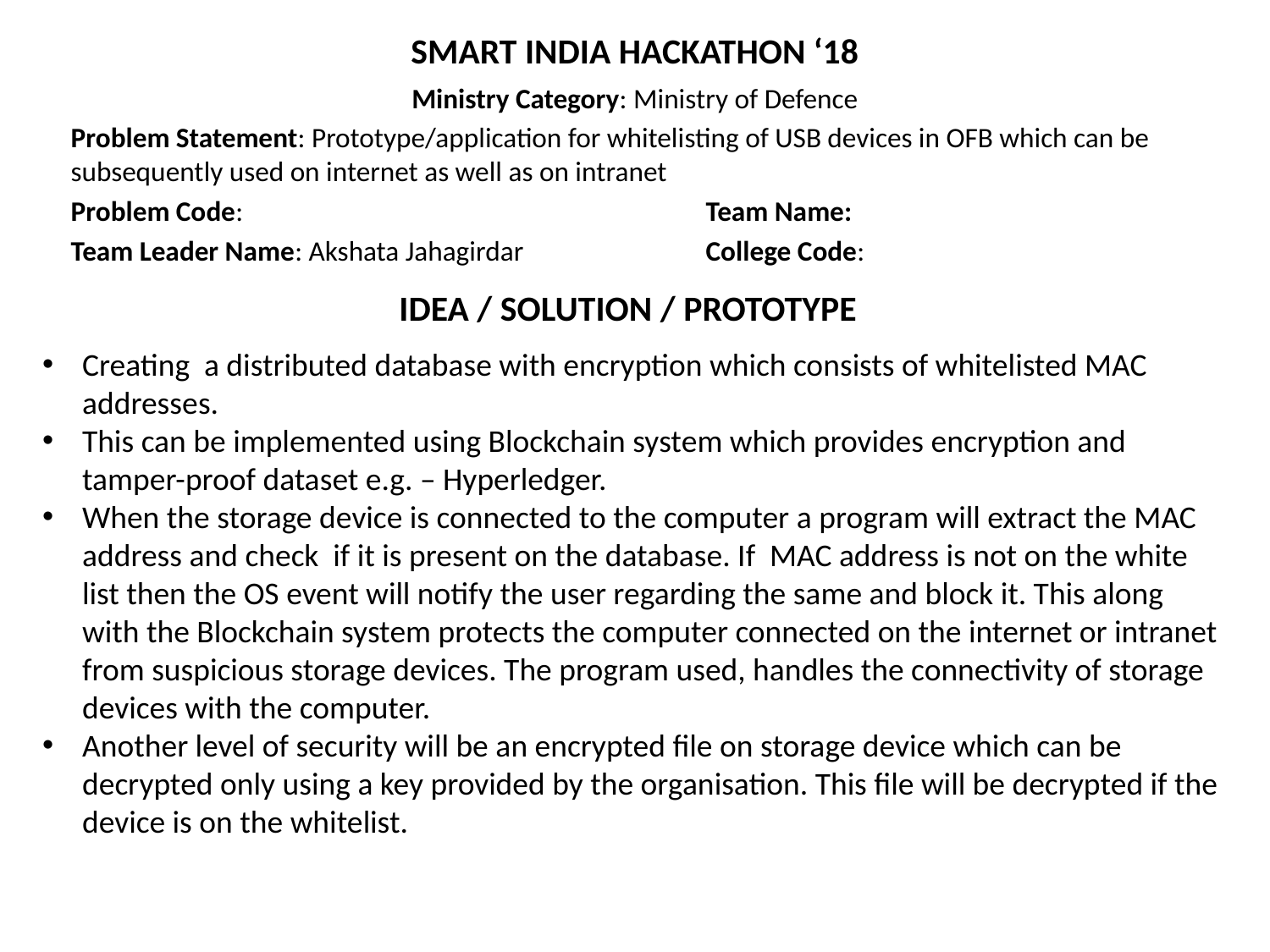

# SMART INDIA HACKATHON ‘18
Ministry Category: Ministry of Defence
Problem Statement: Prototype/application for whitelisting of USB devices in OFB which can be subsequently used on internet as well as on intranet
Problem Code:				Team Name:
Team Leader Name: Akshata Jahagirdar		College Code:
IDEA / SOLUTION / PROTOTYPE
Creating  a distributed database with encryption which consists of whitelisted MAC addresses.
This can be implemented using Blockchain system which provides encryption and tamper-proof dataset e.g. – Hyperledger.
When the storage device is connected to the computer a program will extract the MAC address and check  if it is present on the database. If  MAC address is not on the white list then the OS event will notify the user regarding the same and block it. This along with the Blockchain system protects the computer connected on the internet or intranet from suspicious storage devices. The program used, handles the connectivity of storage devices with the computer.
Another level of security will be an encrypted file on storage device which can be decrypted only using a key provided by the organisation. This file will be decrypted if the device is on the whitelist.